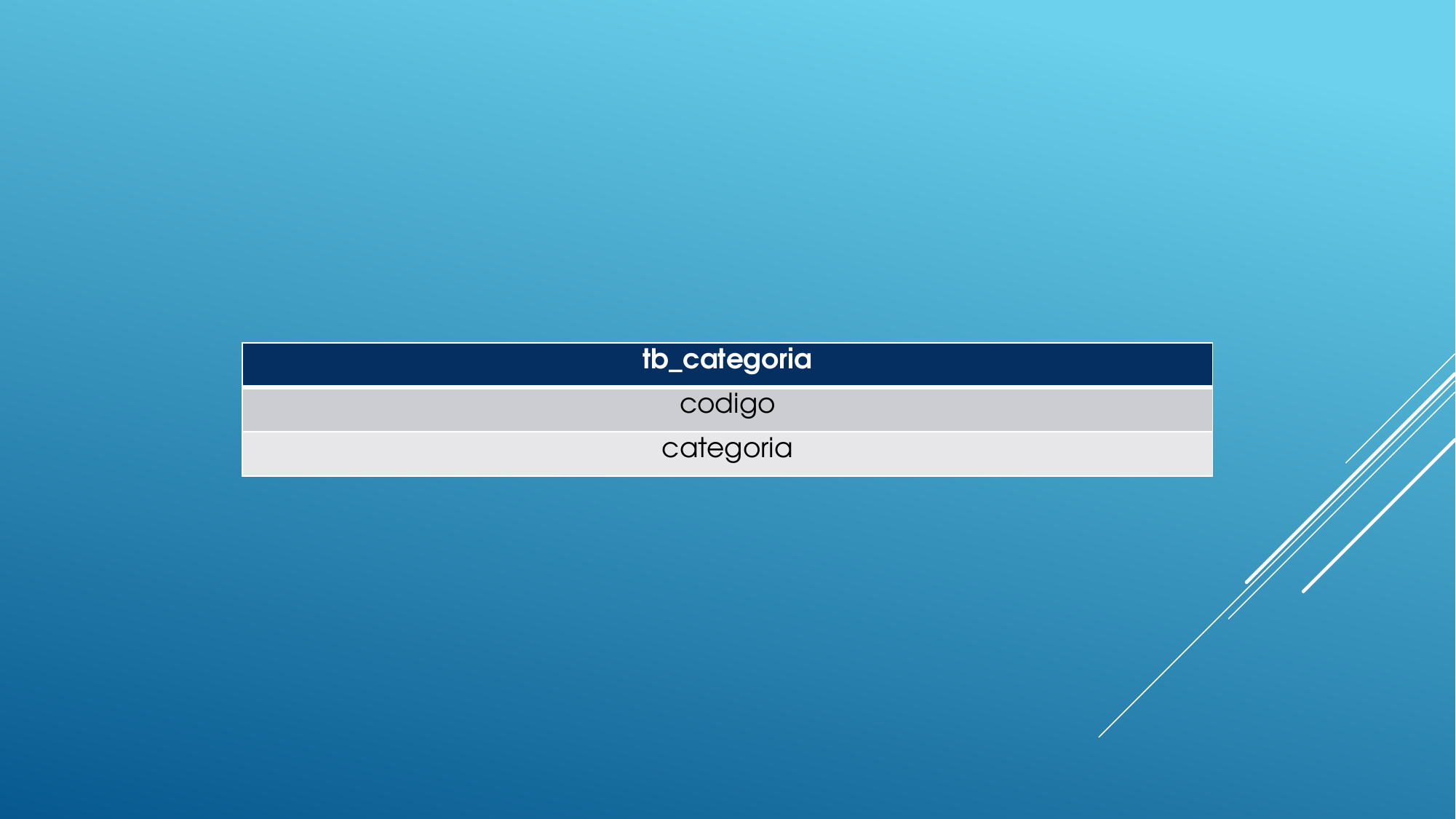

| tb\_categoria |
| --- |
| codigo |
| categoria |